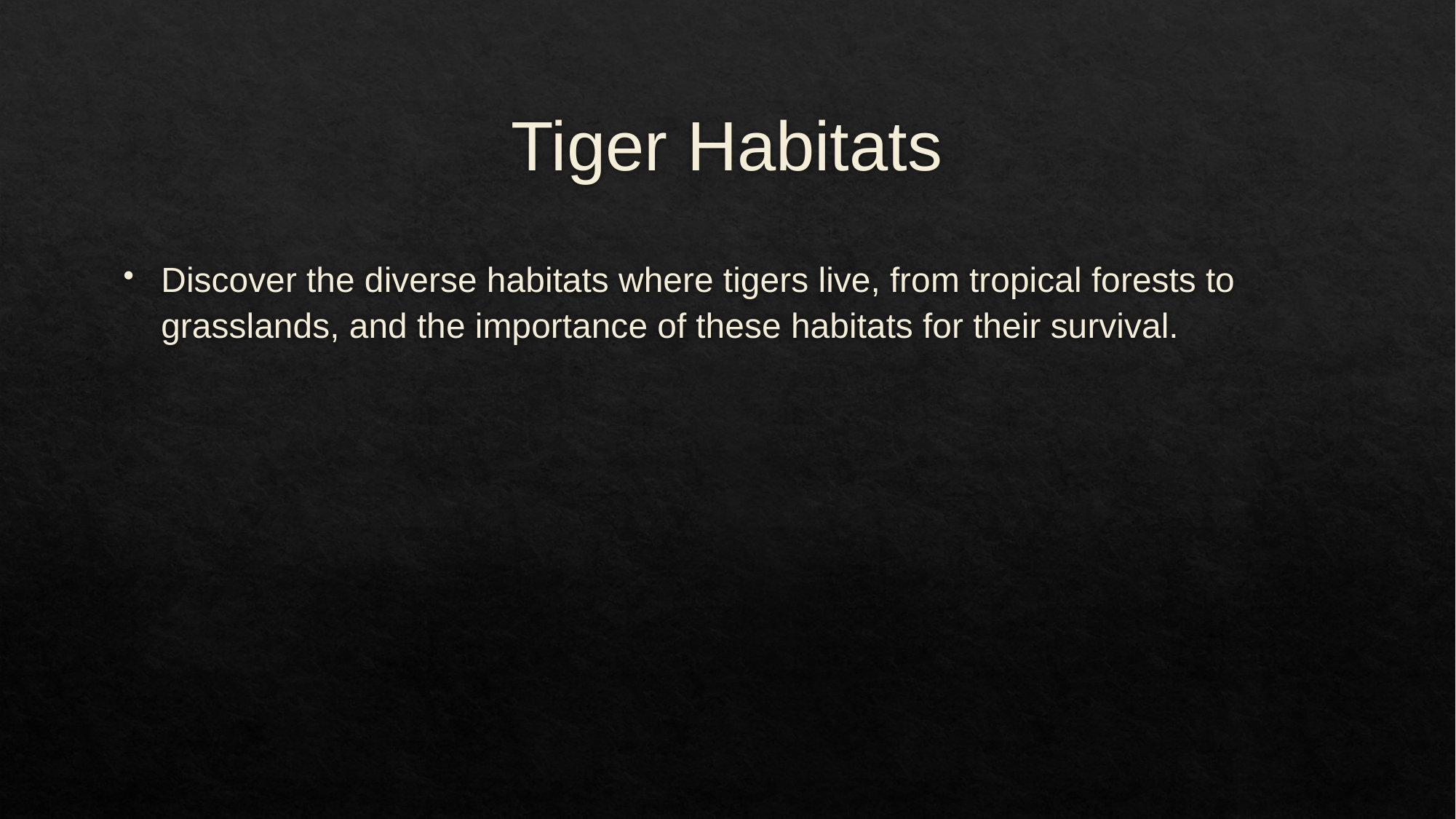

# Tiger Habitats
Discover the diverse habitats where tigers live, from tropical forests to grasslands, and the importance of these habitats for their survival.